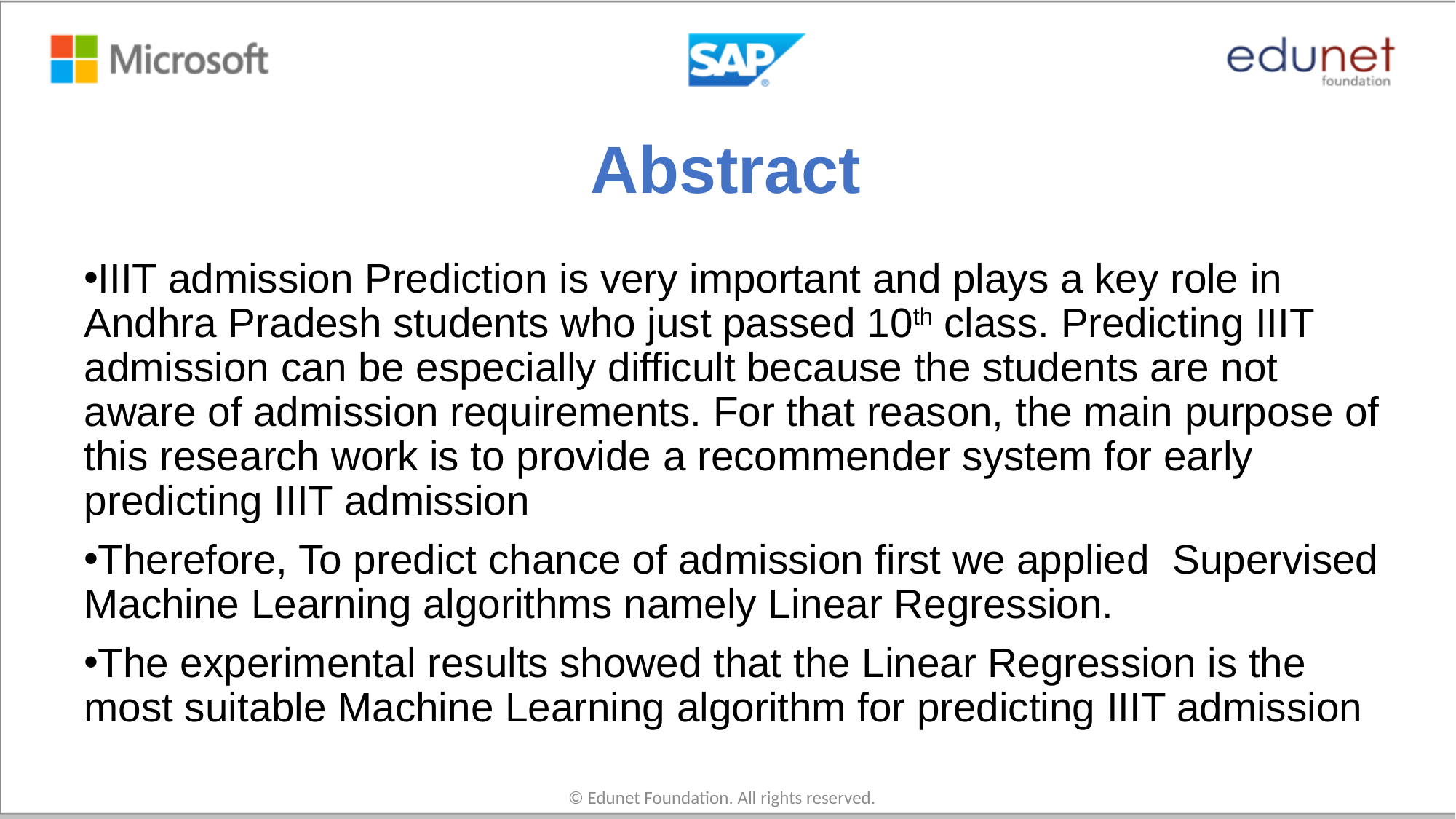

# Abstract
IIIT admission Prediction is very important and plays a key role in Andhra Pradesh students who just passed 10th class. Predicting IIIT admission can be especially difficult because the students are not aware of admission requirements. For that reason, the main purpose of this research work is to provide a recommender system for early predicting IIIT admission
Therefore, To predict chance of admission first we applied  Supervised Machine Learning algorithms namely Linear Regression.
The experimental results showed that the Linear Regression is the most suitable Machine Learning algorithm for predicting IIIT admission

© Edunet Foundation. All rights reserved.